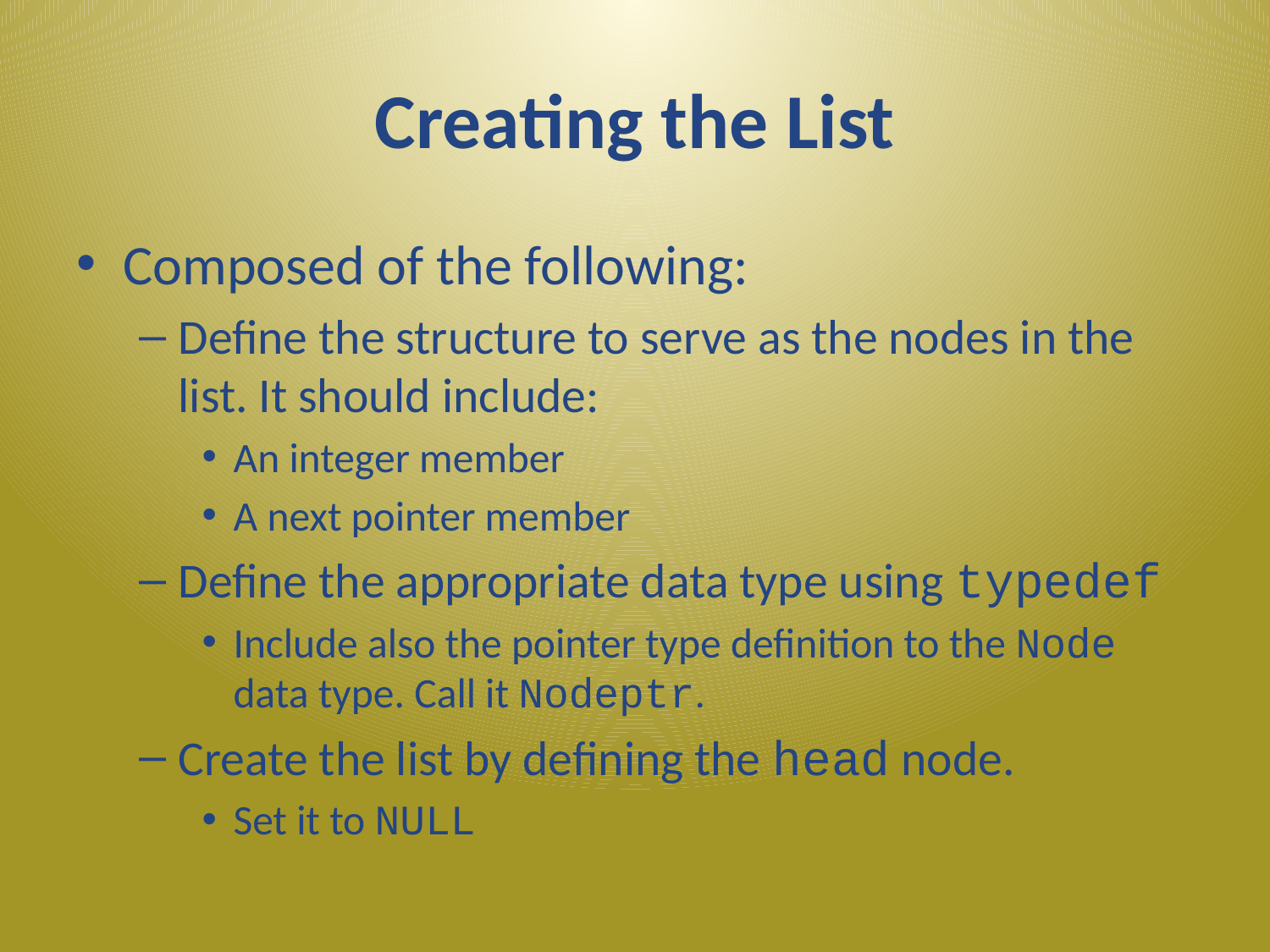

# Creating the List
Composed of the following:
Define the structure to serve as the nodes in the list. It should include:
An integer member
A next pointer member
Define the appropriate data type using typedef
Include also the pointer type definition to the Node data type. Call it Nodeptr.
Create the list by defining the head node.
Set it to NULL